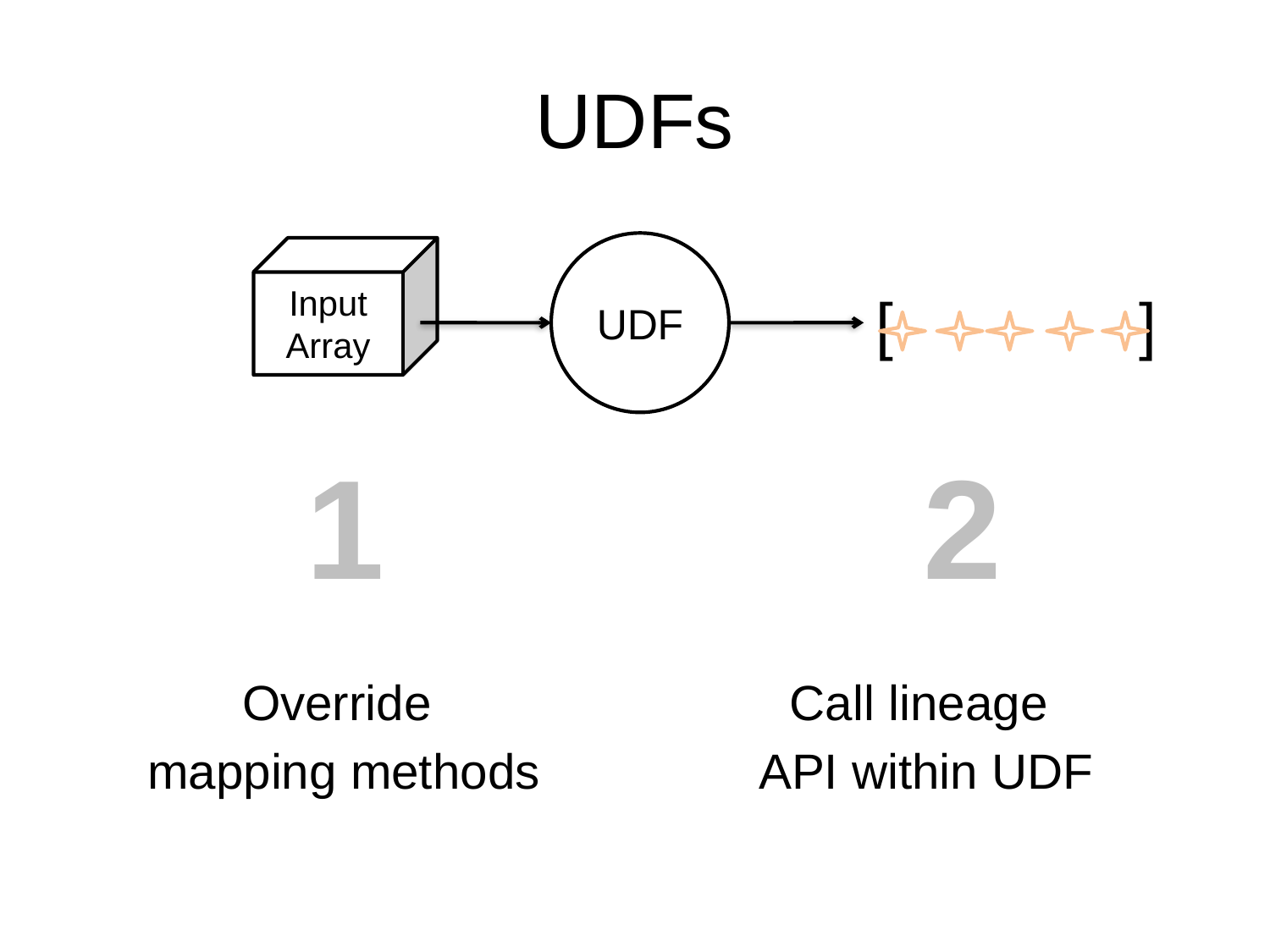

# UDFs
UDF
Input Array
[              ]

1
2

Override
mapping methods

Call lineage
API within UDF